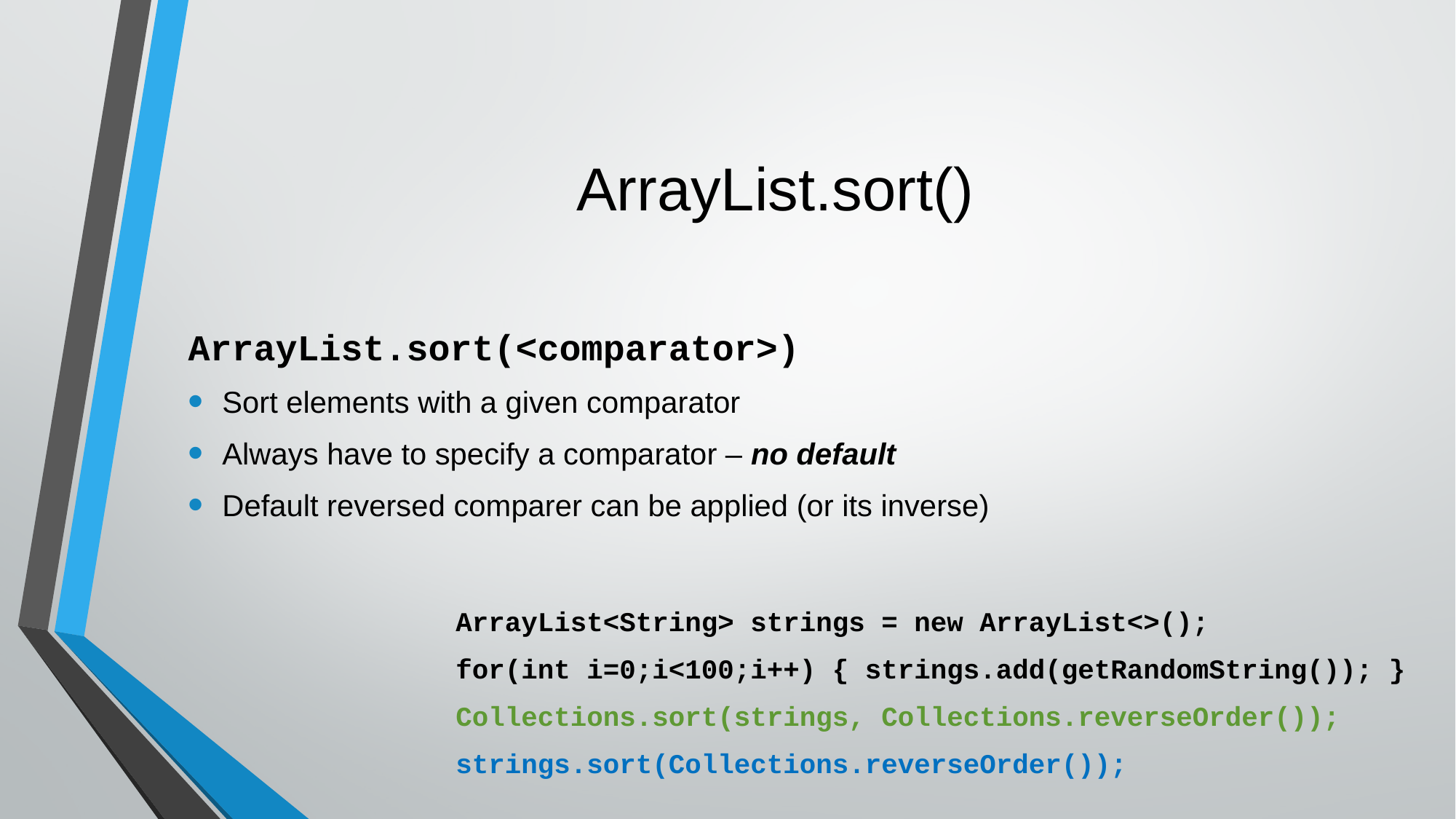

# ArrayList.sort()
ArrayList.sort(<comparator>)
Sort elements with a given comparator
Always have to specify a comparator – no default
Default reversed comparer can be applied (or its inverse)
ArrayList<String> strings = new ArrayList<>();
for(int i=0;i<100;i++) { strings.add(getRandomString()); }
Collections.sort(strings, Collections.reverseOrder());
strings.sort(Collections.reverseOrder());